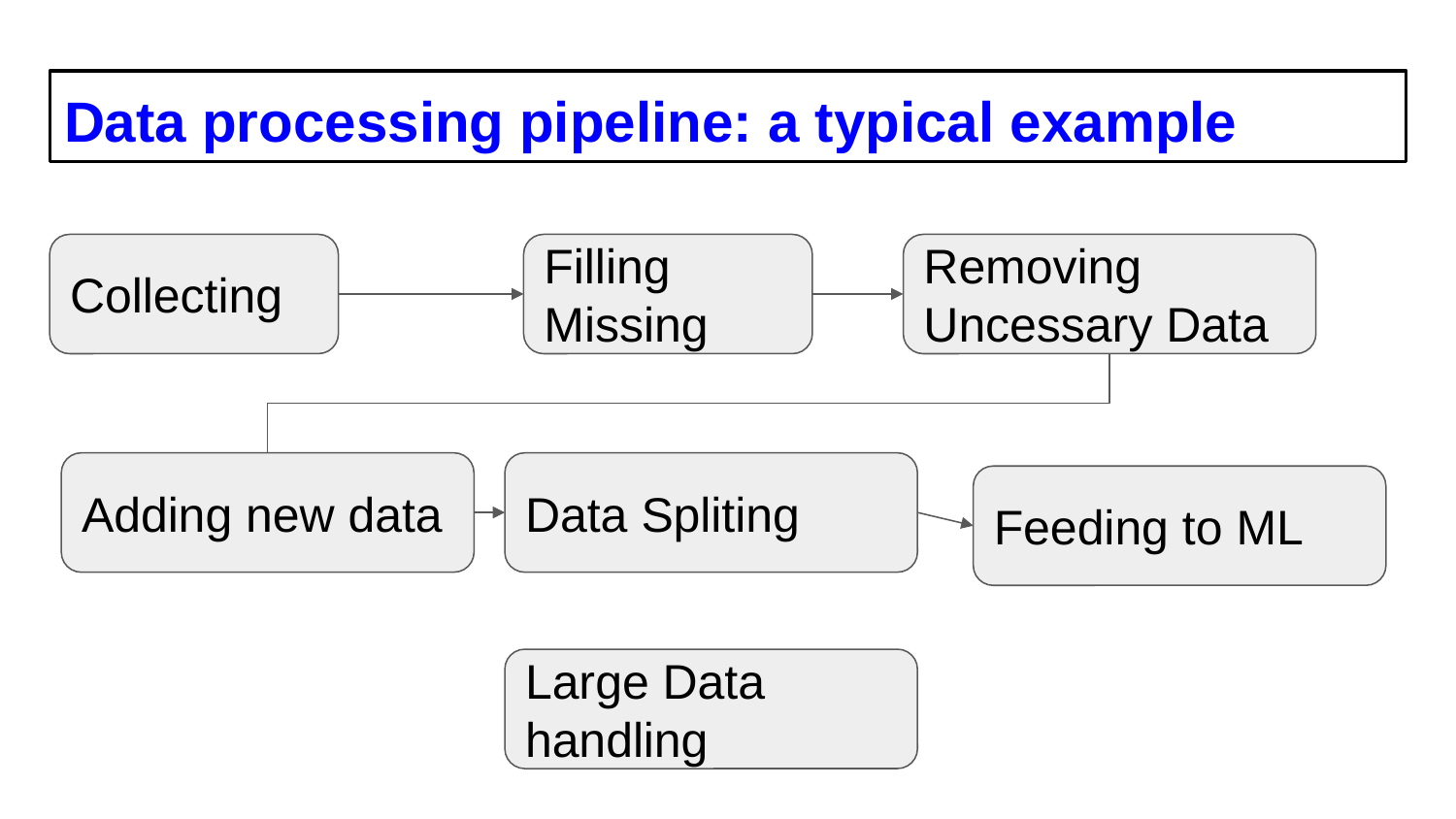

# Data processing pipeline: a typical example
Collecting
Filling Missing
Removing Uncessary Data
Adding new data
Data Spliting
Feeding to ML
Large Data handling